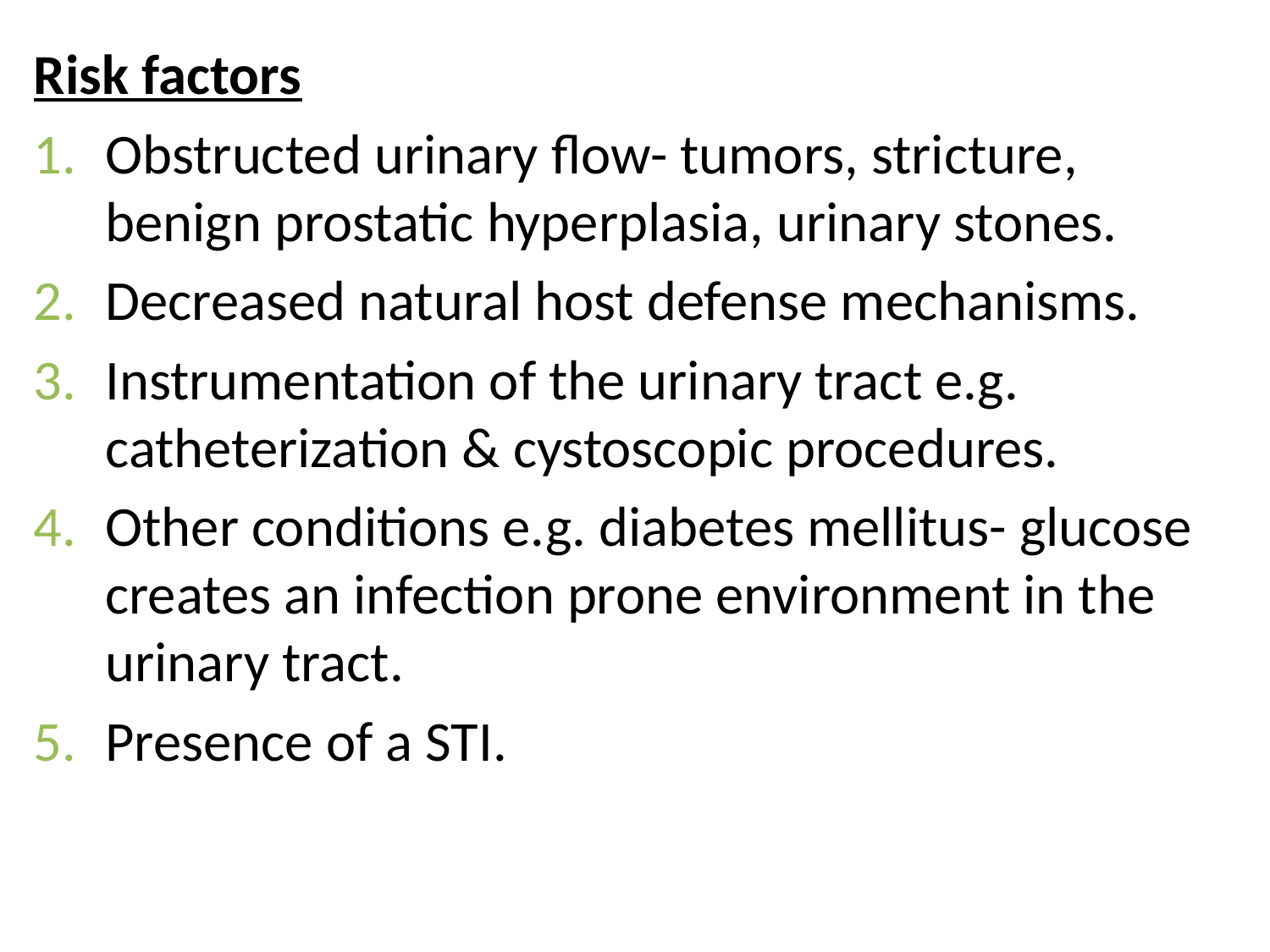

#
Risk factors
Obstructed urinary flow- tumors, stricture, benign prostatic hyperplasia, urinary stones.
Decreased natural host defense mechanisms.
Instrumentation of the urinary tract e.g. catheterization & cystoscopic procedures.
Other conditions e.g. diabetes mellitus- glucose creates an infection prone environment in the urinary tract.
Presence of a STI.